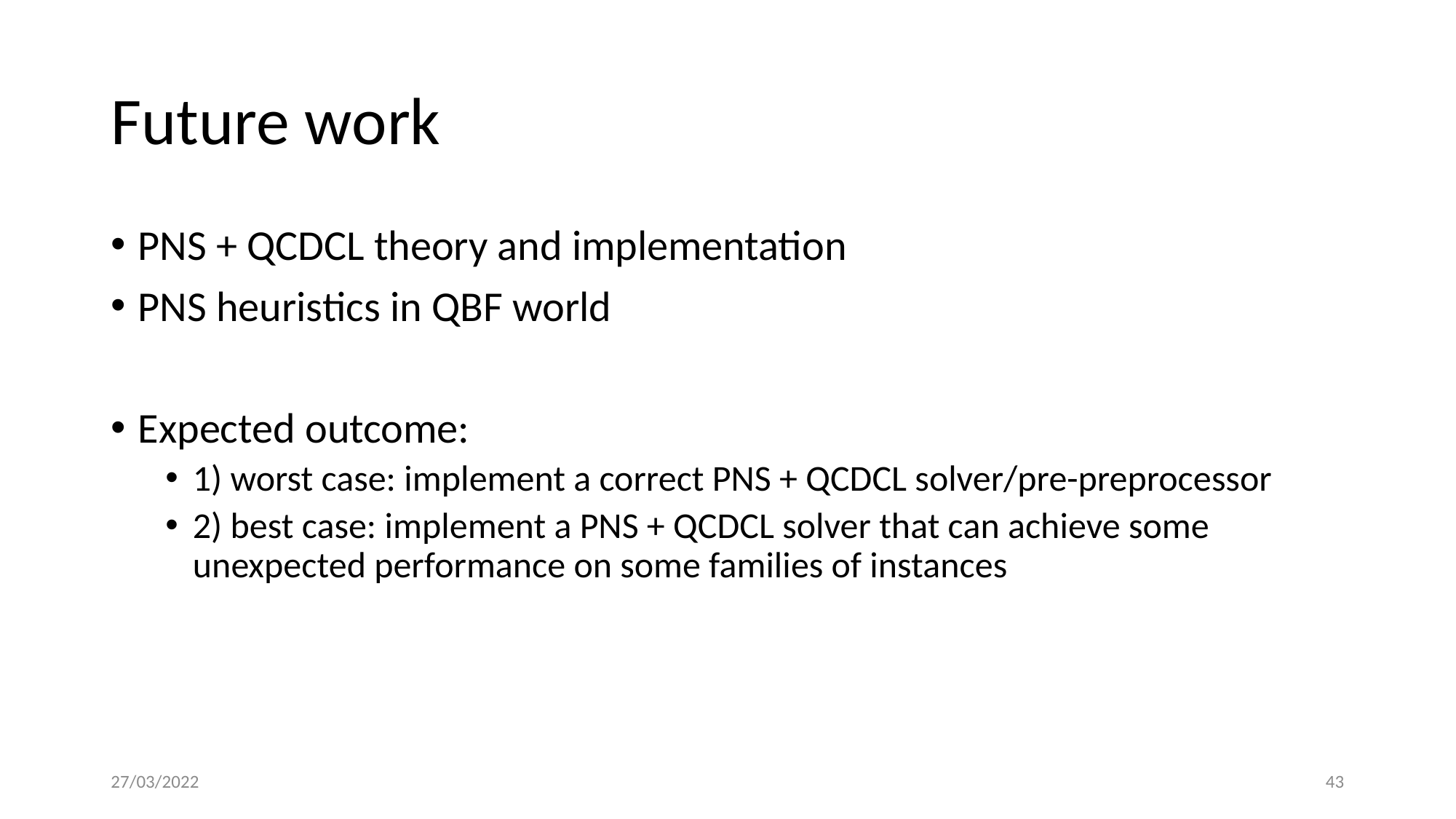

# Future work
PNS + QCDCL theory and implementation
PNS heuristics in QBF world

Expected outcome:
1) worst case: implement a correct PNS + QCDCL solver/pre-preprocessor
2) best case: implement a PNS + QCDCL solver that can achieve some unexpected performance on some families of instances
27/03/2022
43